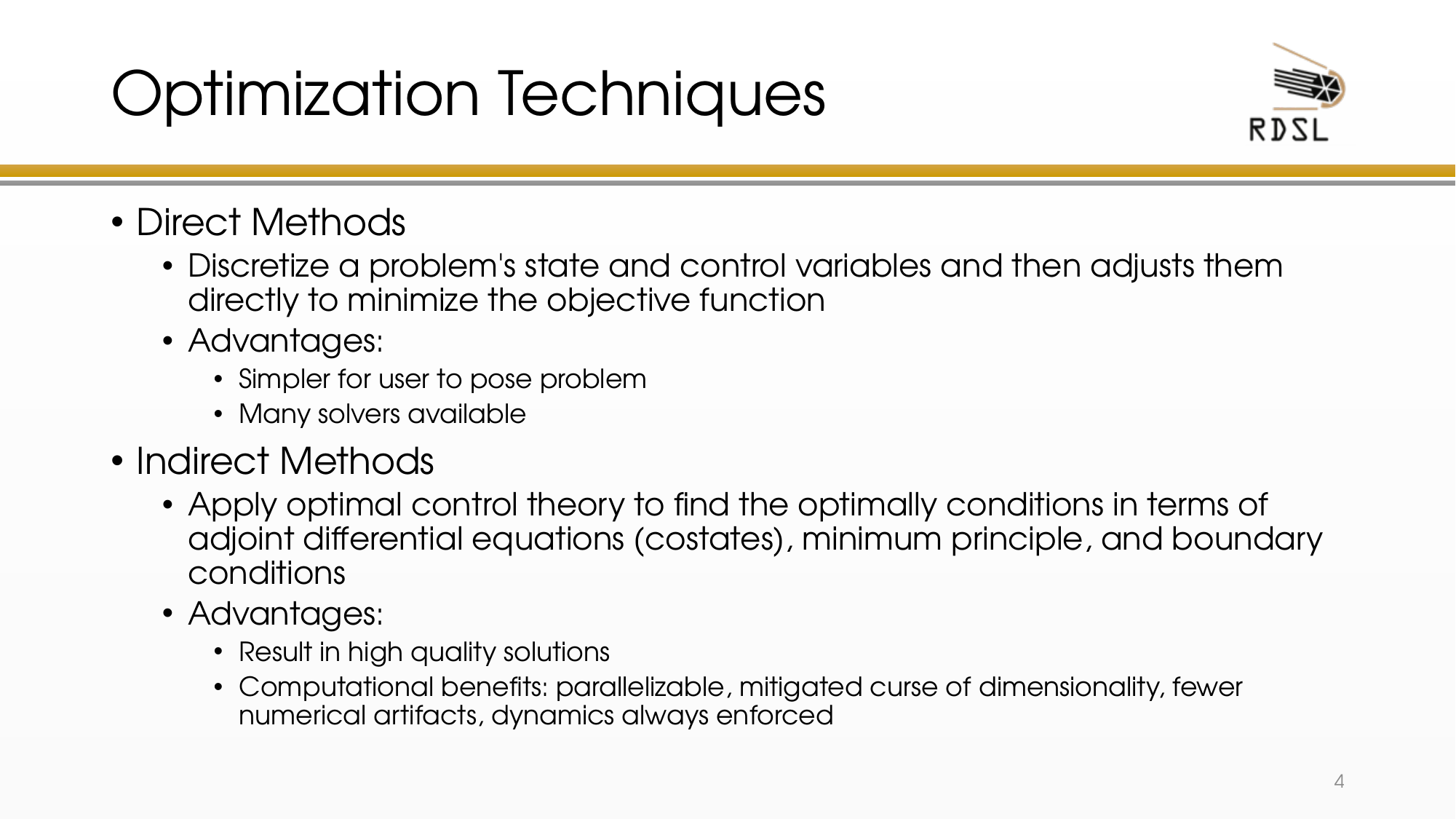

# Optimization Techniques
Direct Methods
Discretize a problem's state and control variables and then adjusts them directly to minimize the objective function
Advantages:
Simpler for user to pose problem
Many solvers available
Indirect Methods
Apply optimal control theory to find the optimally conditions in terms of adjoint differential equations (costates), minimum principle, and boundary conditions
Advantages:
Result in high quality solutions
Computational benefits: parallelizable, mitigated curse of dimensionality, fewer numerical artifacts, dynamics always enforced

4